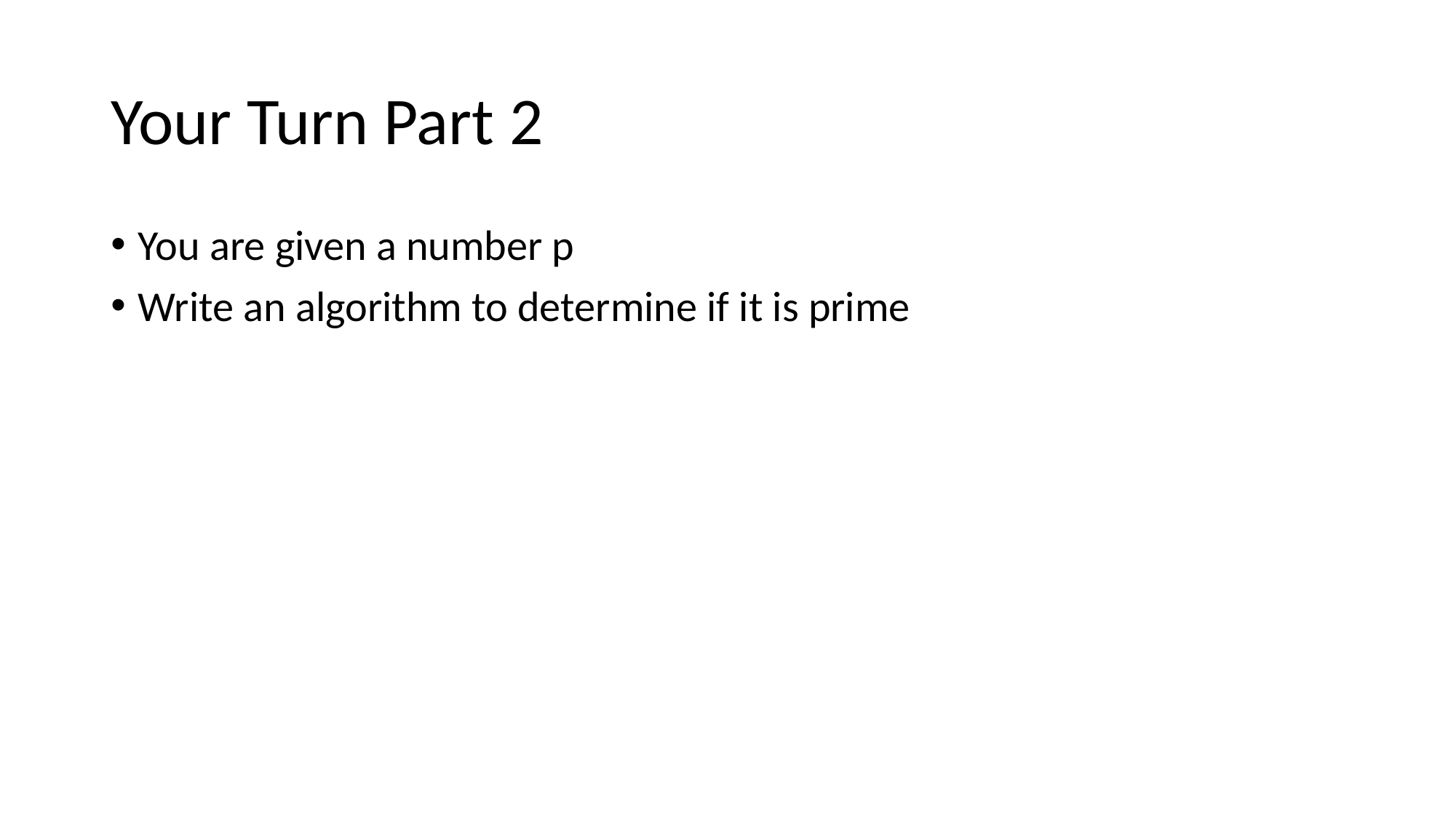

# Your Turn Part 2
You are given a number p
Write an algorithm to determine if it is prime